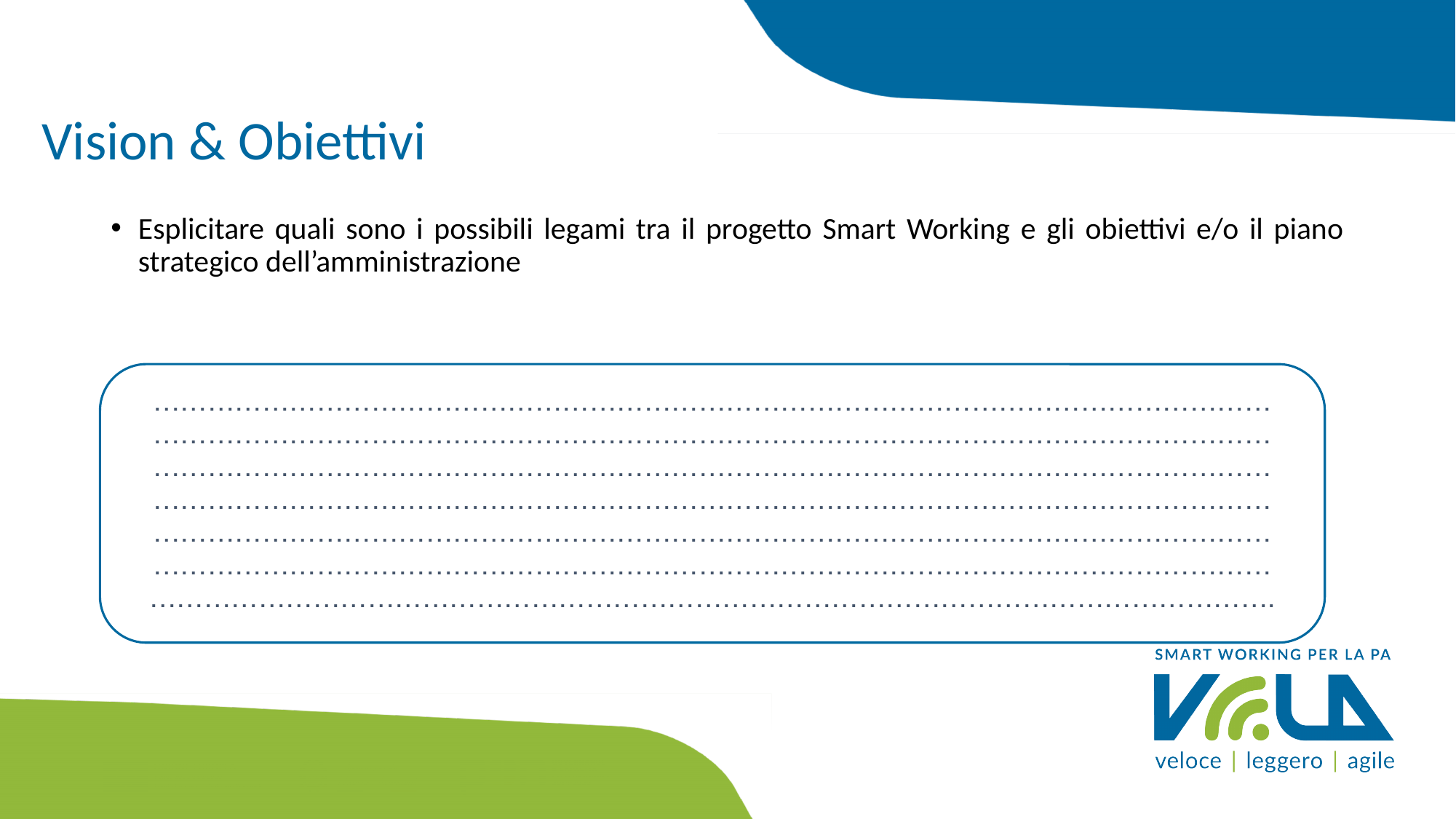

# Vision & Obiettivi
Esplicitare quali sono i possibili legami tra il progetto Smart Working e gli obiettivi e/o il piano strategico dell’amministrazione

…………………………………………………………………………………………………………………………………………………………………………………………………………………………………………………………………………………………………………………………………………………………………………………………………………………………………………………………………………………………………………………………………………………………………………………………………………………………………………………………………………………………………………………………………………………………………………………………….